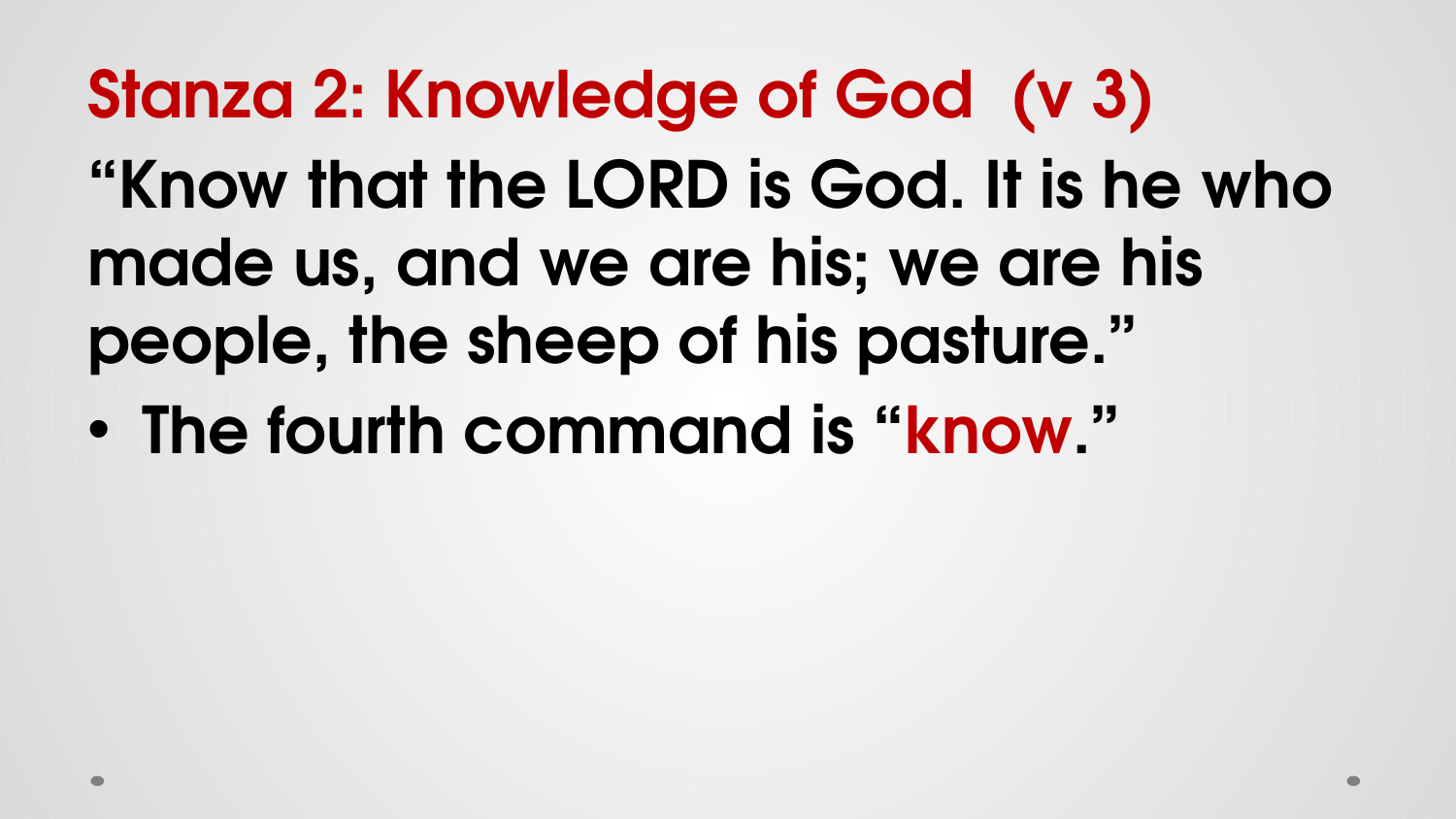

Stanza 2: Knowledge of God  (v 3)
“Know that the LORD is God. It is he who made us, and we are his; we are his people, the sheep of his pasture.”
The fourth command is “know.”